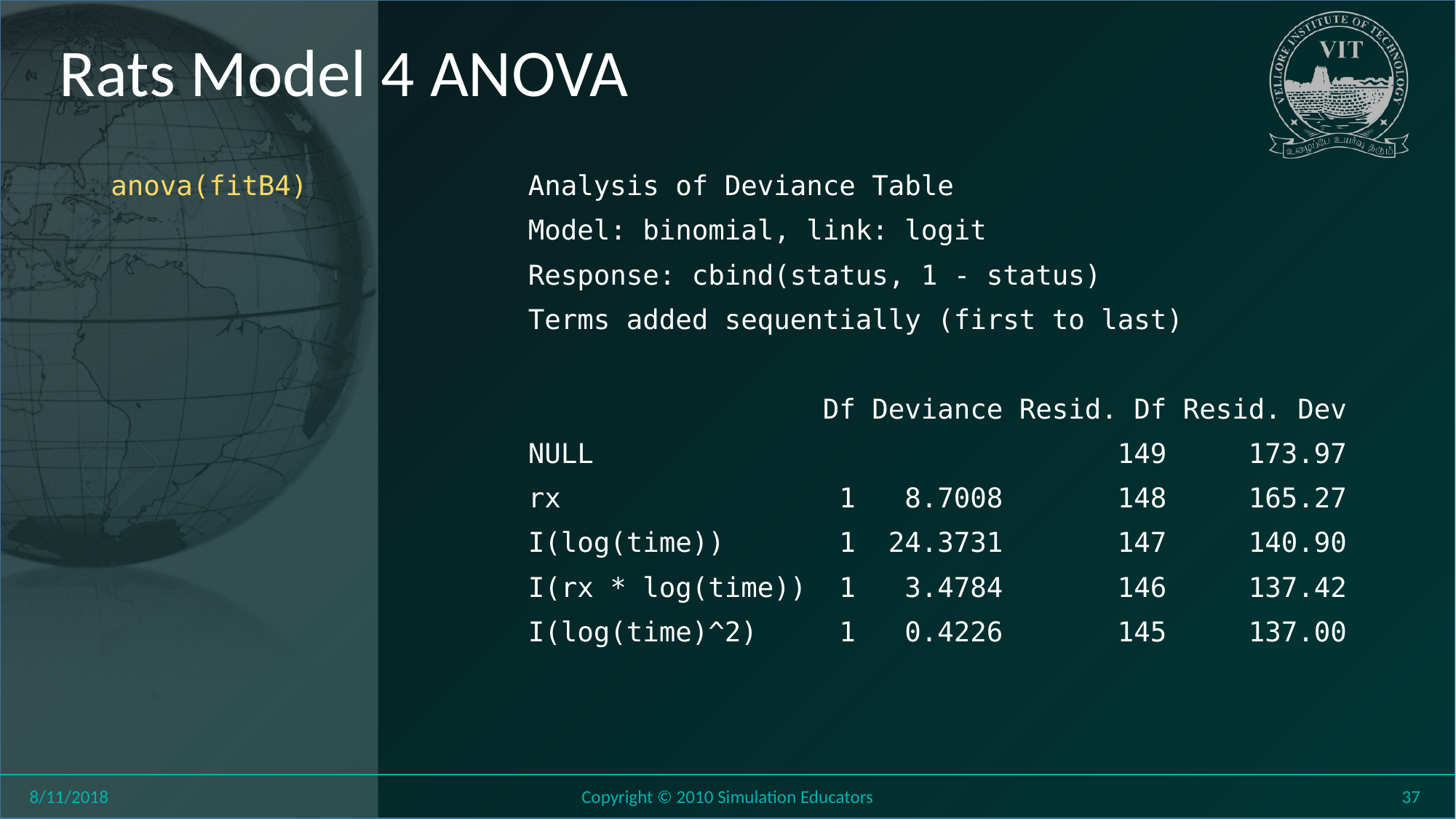

# Rats Model 4 ANOVA
anova(fitB4)

Analysis of Deviance Table
Model: binomial, link: logit
Response: cbind(status, 1 - status)
Terms added sequentially (first to last)

                  Df Deviance Resid. Df Resid. Dev
NULL                                149     173.97
rx                 1   8.7008       148     165.27
I(log(time))       1  24.3731       147     140.90
I(rx * log(time))  1   3.4784       146     137.42
I(log(time)^2)     1   0.4226       145     137.00
8/11/2018
Copyright © 2010 Simulation Educators
37